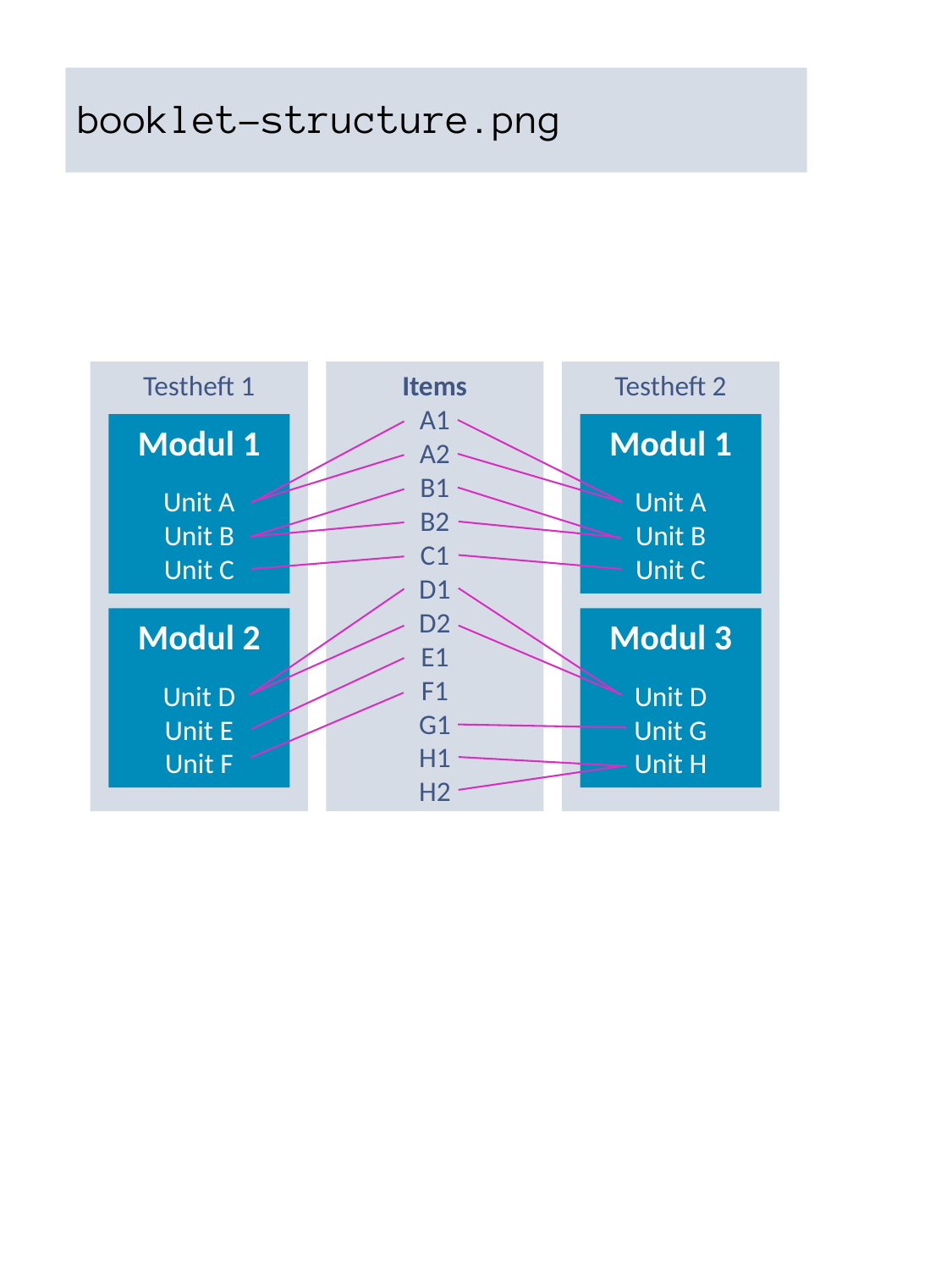

# booklet-structure.png
Testheft 1
Items
A1
A2
B1
B2
C1
D1
D2
E1
F1
G1
H1
H2
Testheft 2
Modul 1

Unit A
Unit B
Unit C
Modul 1

Unit A
Unit B
Unit C
Modul 2

Unit D
Unit E
Unit F
Modul 3

Unit D
Unit G
Unit H